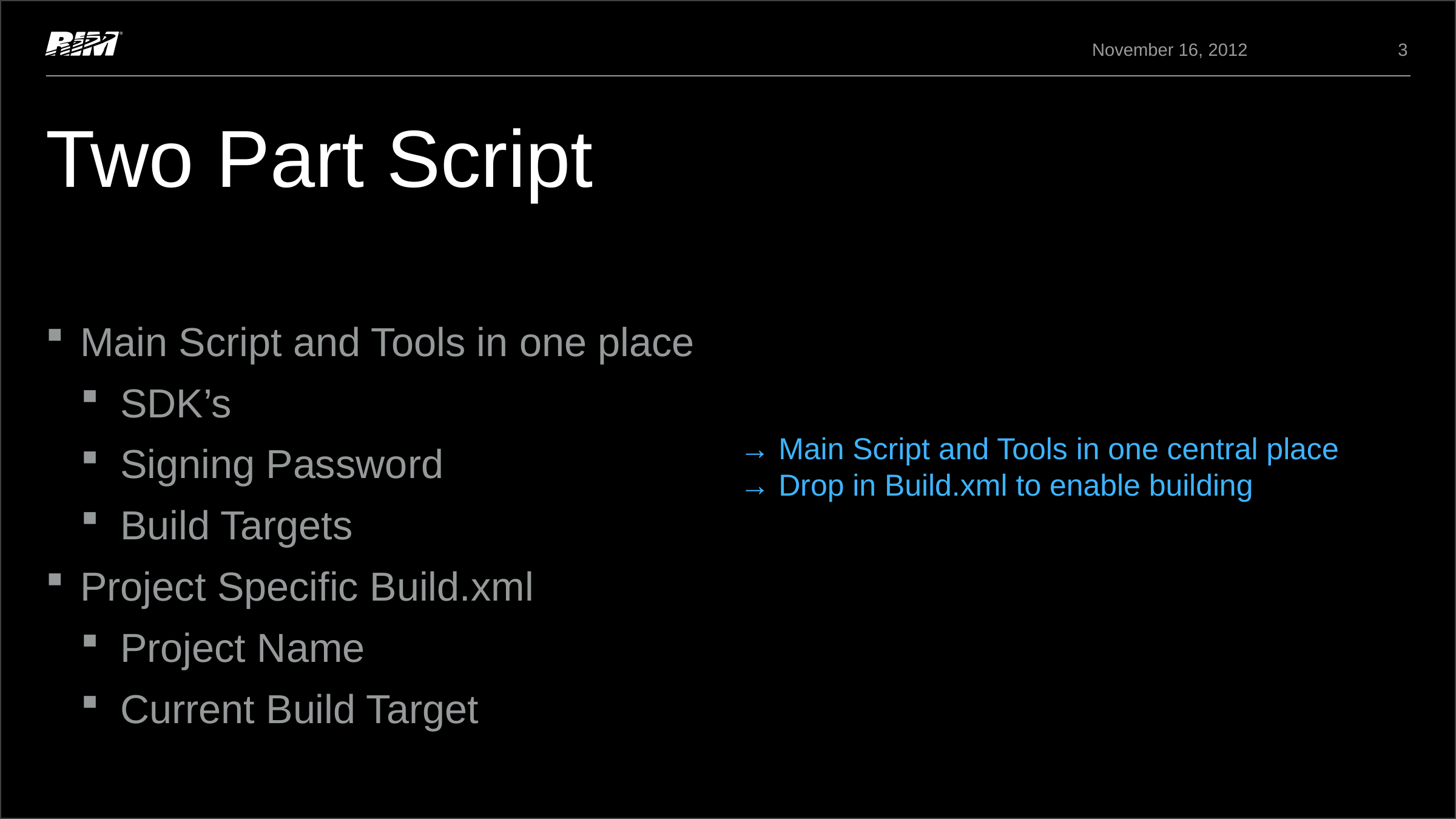

3
November 16, 2012
# Two Part Script
Main Script and Tools in one place
SDK’s
Signing Password
Build Targets
Project Specific Build.xml
Project Name
Current Build Target
→ Main Script and Tools in one central place
→ Drop in Build.xml to enable building